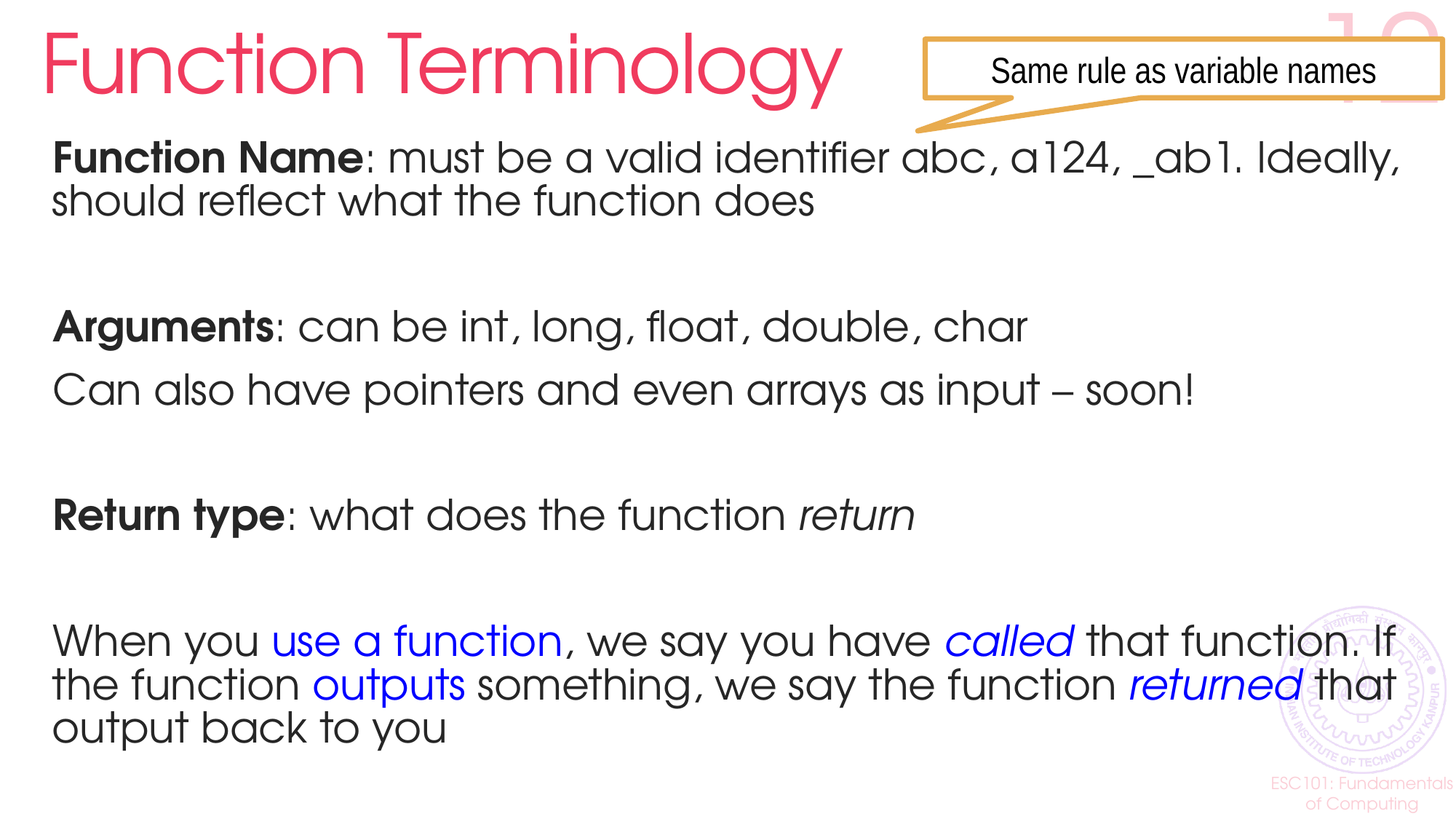

# Function Terminology
12
Same rule as variable names
Function Name: must be a valid identifier abc, a124, _ab1. Ideally, should reflect what the function does

Arguments: can be int, long, float, double, char
Can also have pointers and even arrays as input – soon!

Return type: what does the function return

When you use a function, we say you have called that function. If the function outputs something, we say the function returned that output back to you